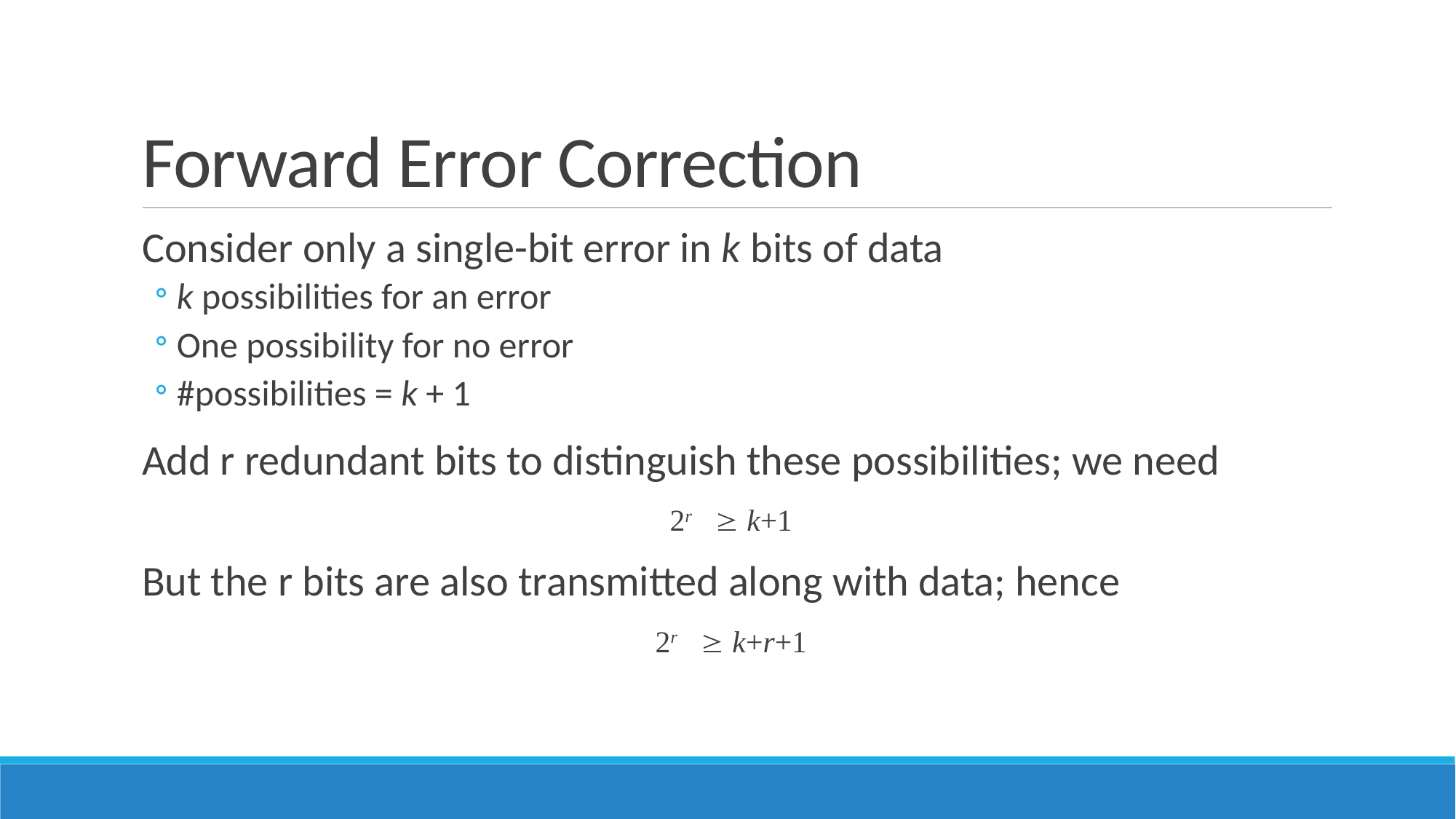

# Forward Error Correction
Consider only a single-bit error in k bits of data
k possibilities for an error
One possibility for no error
#possibilities = k + 1
Add r redundant bits to distinguish these possibilities; we need
2r  ≥ k+1
But the r bits are also transmitted along with data; hence
2r  ≥ k+r+1